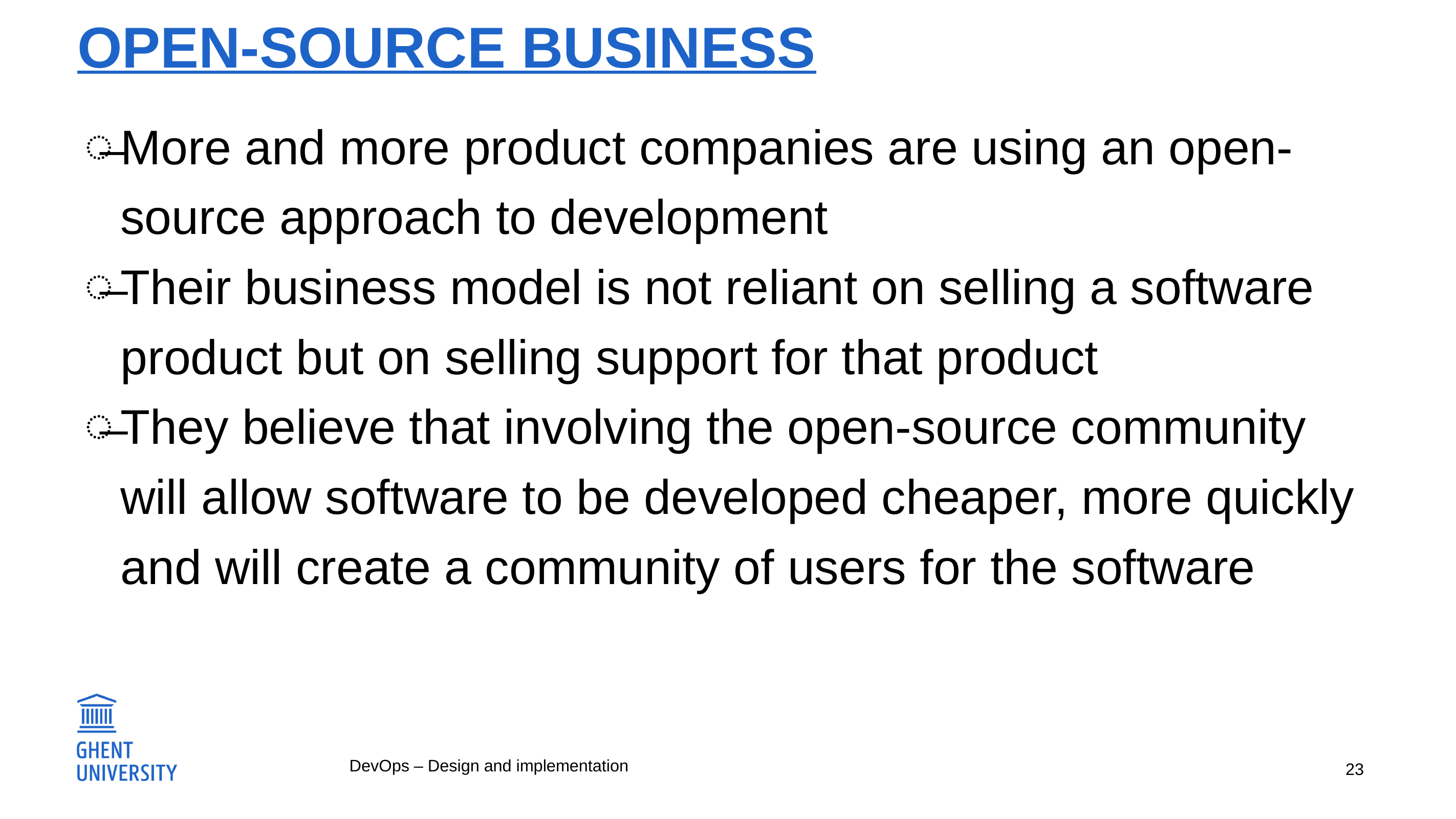

# Open-source business
More and more product companies are using an open-source approach to development
Their business model is not reliant on selling a software product but on selling support for that product
They believe that involving the open-source community will allow software to be developed cheaper, more quickly and will create a community of users for the software